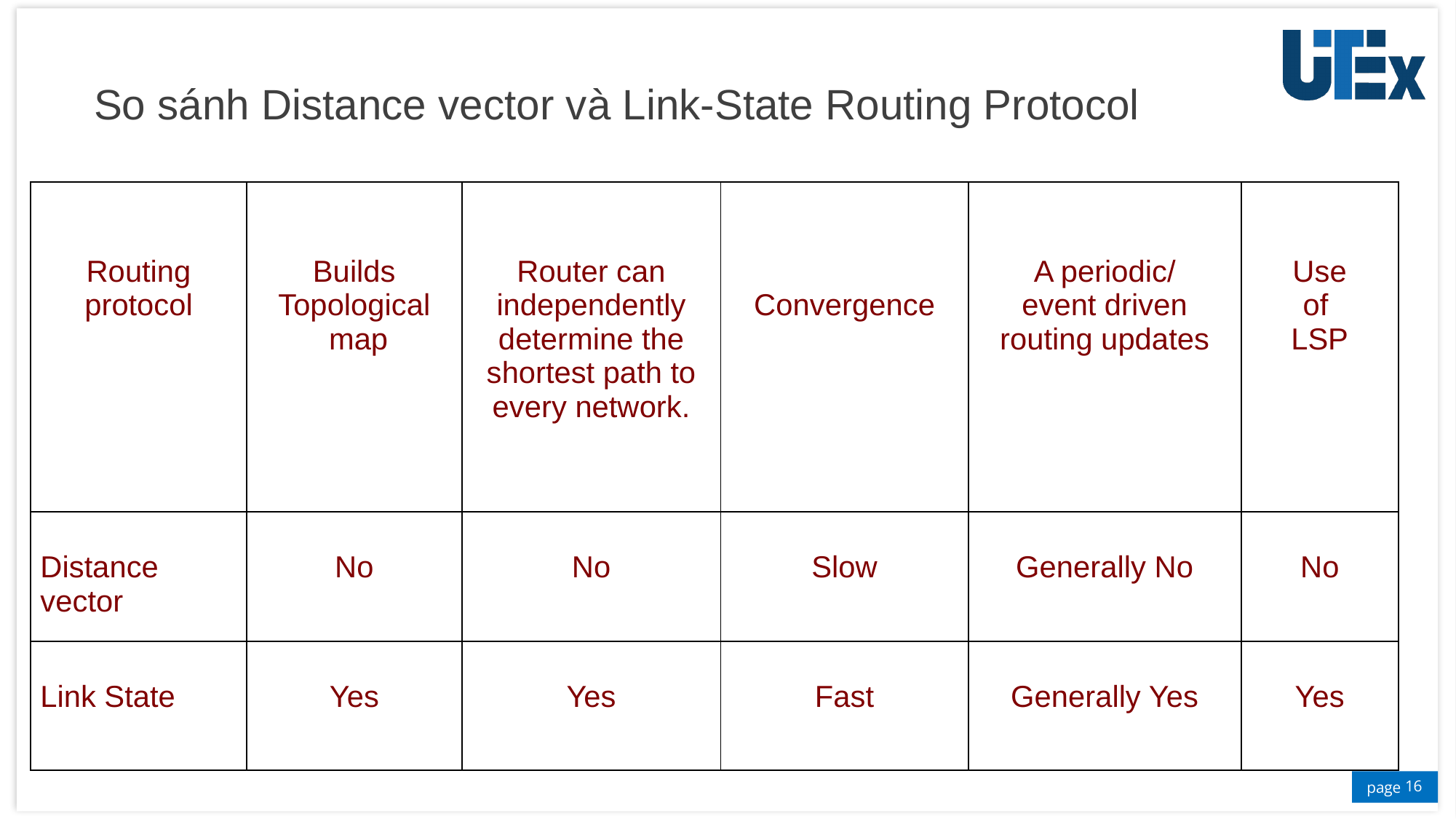

# So sánh Distance vector và Link-State Routing Protocol
| Routing protocol | Builds Topological map | Router can independently determine the shortest path to every network. | Convergence | A periodic/ event driven routing updates | Use of LSP |
| --- | --- | --- | --- | --- | --- |
| Distance vector | No | No | Slow | Generally No | No |
| Link State | Yes | Yes | Fast | Generally Yes | Yes |
16